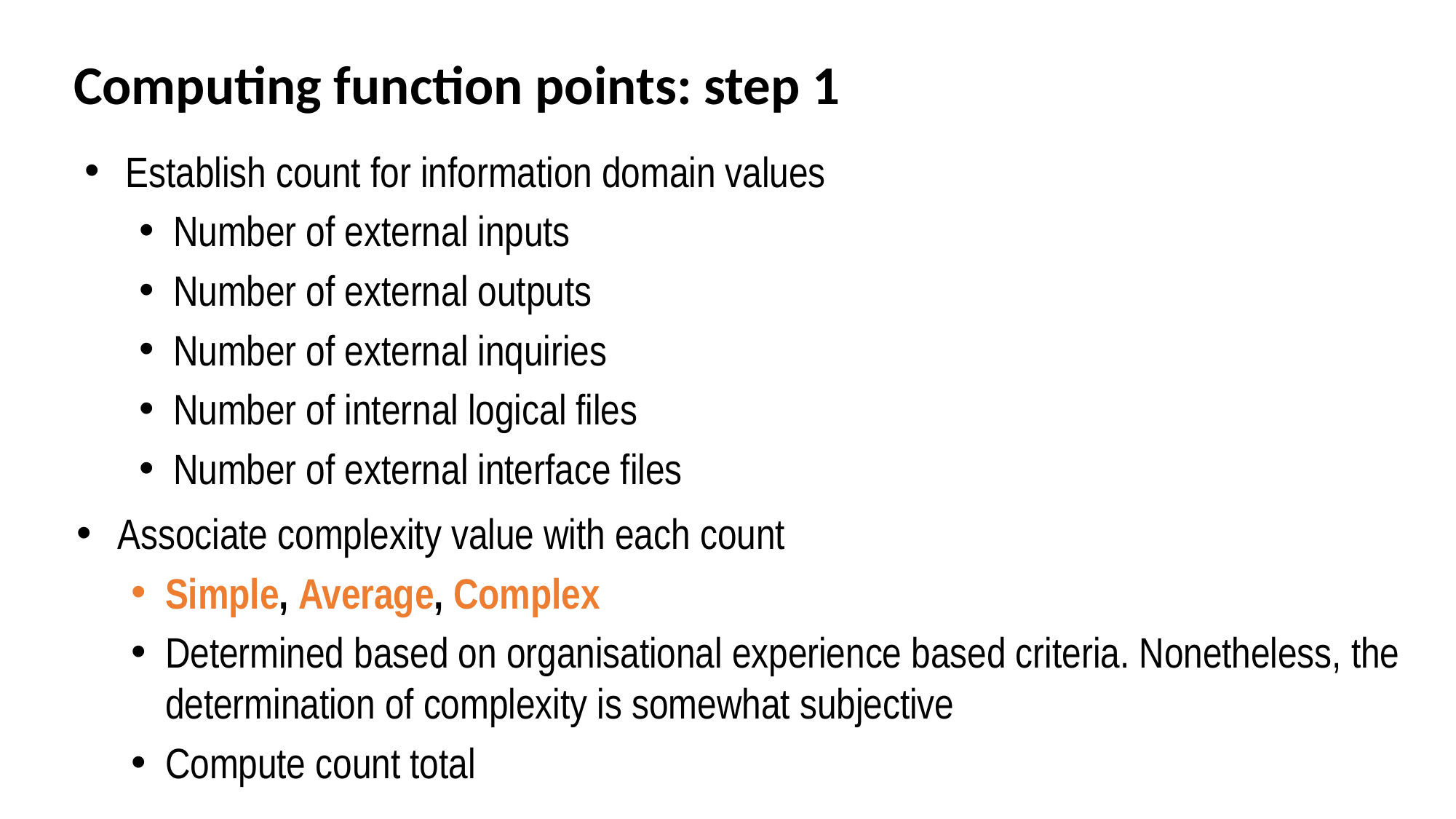

Computing function points: step 1
Establish count for information domain values
Number of external inputs
Number of external outputs
Number of external inquiries
Number of internal logical files
Number of external interface files

Associate complexity value with each count
Simple, Average, Complex
Determined based on organisational experience based criteria. Nonetheless, the determination of complexity is somewhat subjective
Compute count total